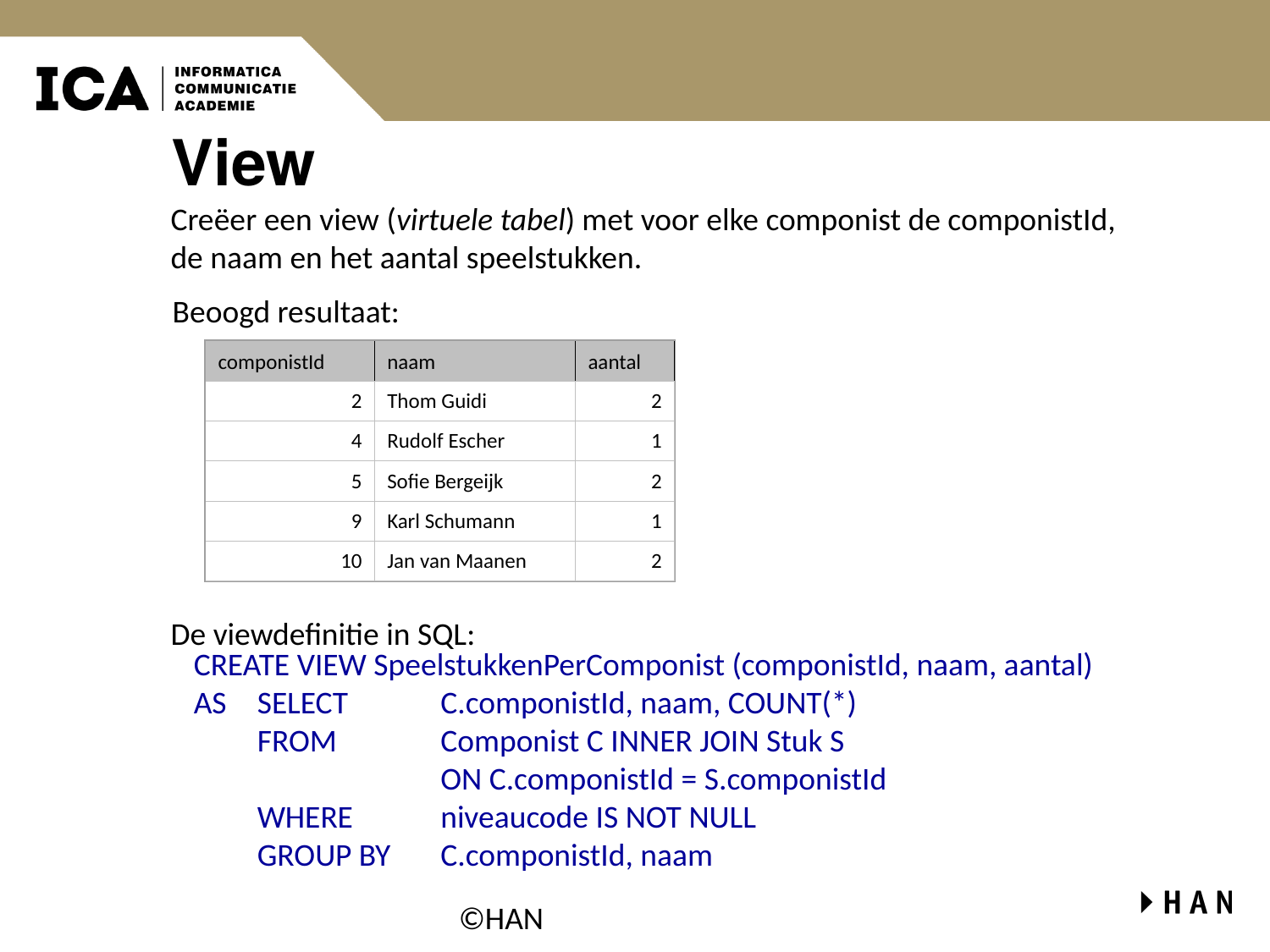

# View
Creëer een view (virtuele tabel) met voor elke componist de componistId, de naam en het aantal speelstukken.

Beoogd resultaat:

componistId

naam

aantal

2

Thom Guidi

2

4

Rudolf Escher

1

5

Sofie Bergeijk

2

9

Karl Schumann

1

10

Jan van Maanen

2

De viewdefinitie in SQL:
CREATE VIEW SpeelstukkenPerComponist (componistId, naam, aantal)
AS	SELECT		C.componistId, naam, COUNT(*)
	FROM		Componist C INNER JOIN Stuk S
			ON C.componistId = S.componistId
	WHERE		niveaucode IS NOT NULL
	GROUP BY	C.componistId, naam
©HAN